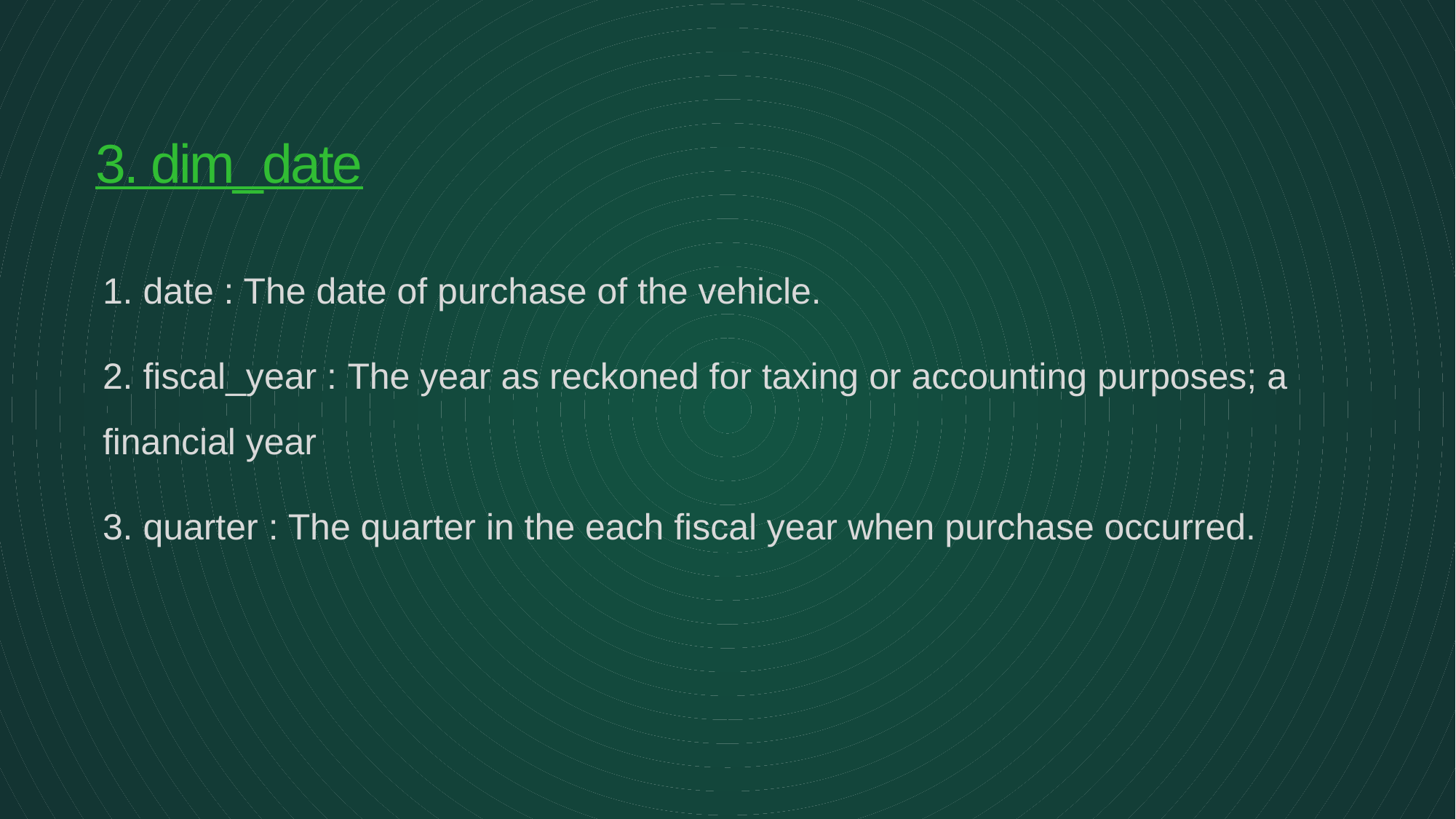

# 3. dim_date
1. date : The date of purchase of the vehicle.
2. fiscal_year : The year as reckoned for taxing or accounting purposes; a financial year
3. quarter : The quarter in the each fiscal year when purchase occurred.